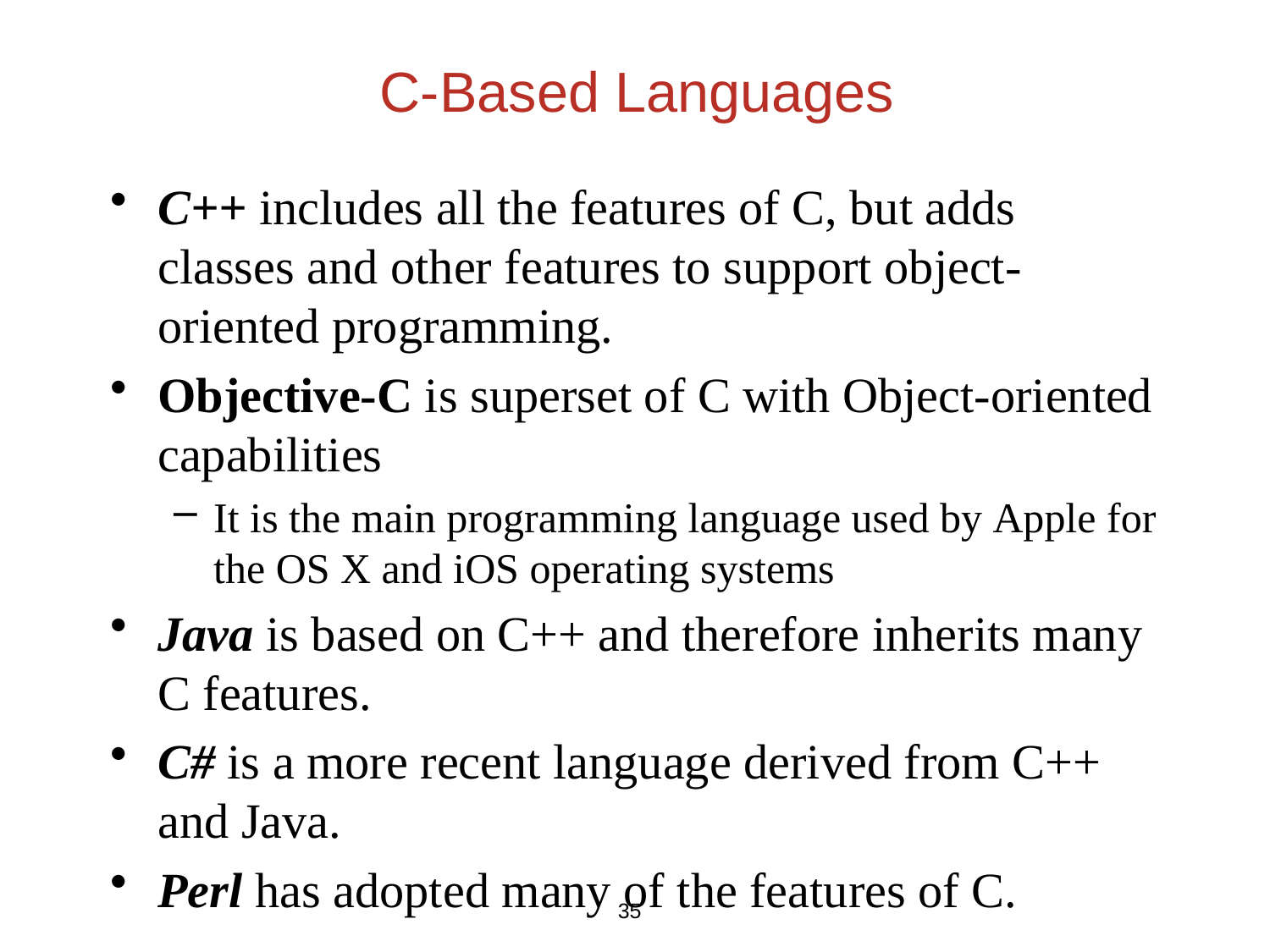

C-Based Languages
C++ includes all the features of C, but adds classes and other features to support object-oriented programming.
Objective-C is superset of C with Object-oriented capabilities
It is the main programming language used by Apple for the OS X and iOS operating systems
Java is based on C++ and therefore inherits many C features.
C# is a more recent language derived from C++ and Java.
Perl has adopted many of the features of C.

35